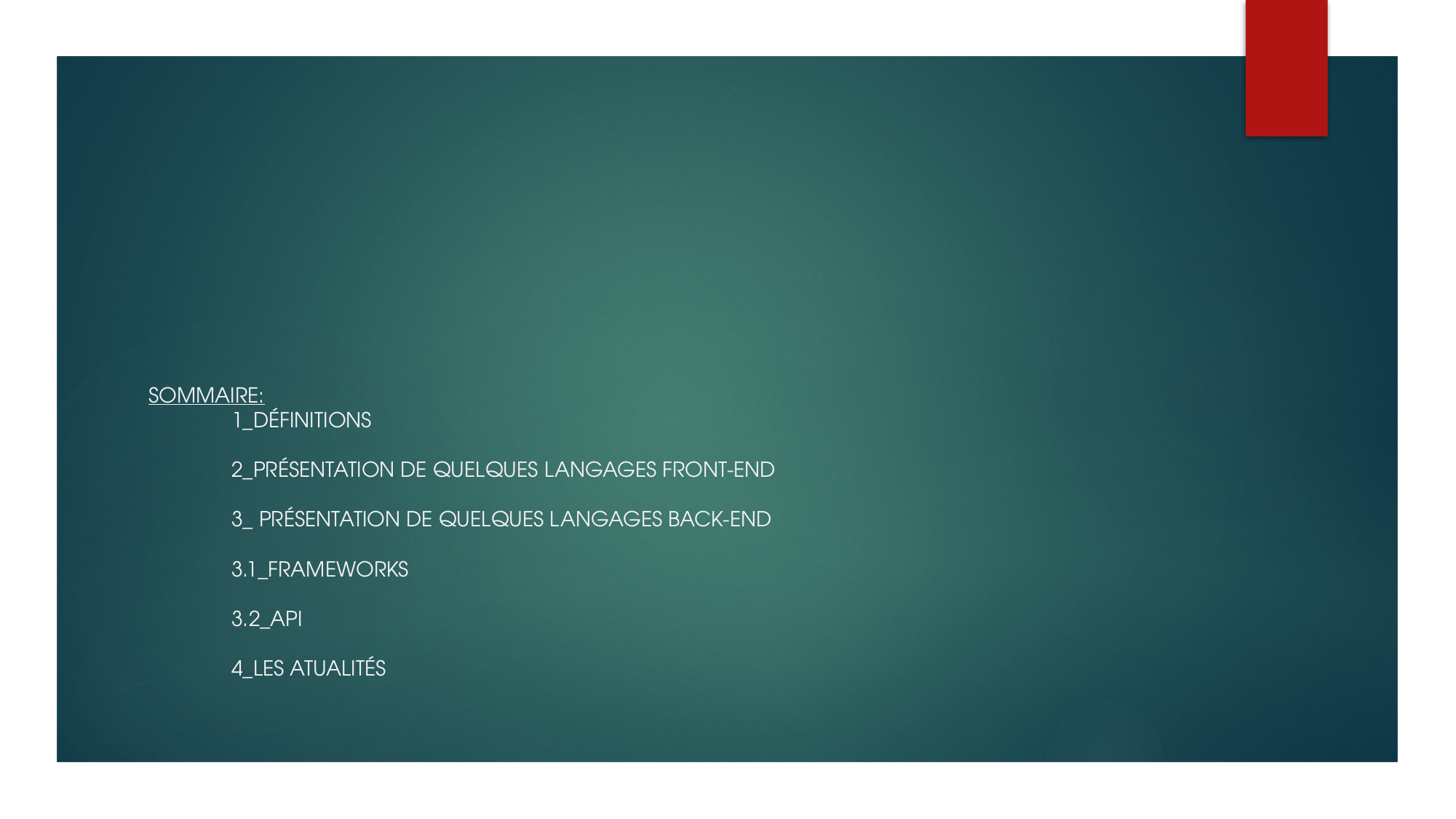

#
SOMMAIRE:
			1_Définitions
			2_Présentation de quelques langages Front-end
			3_ Présentation de quelques langages Back-end
			3.1_Frameworks
			3.2_API
			4_Les Atualités